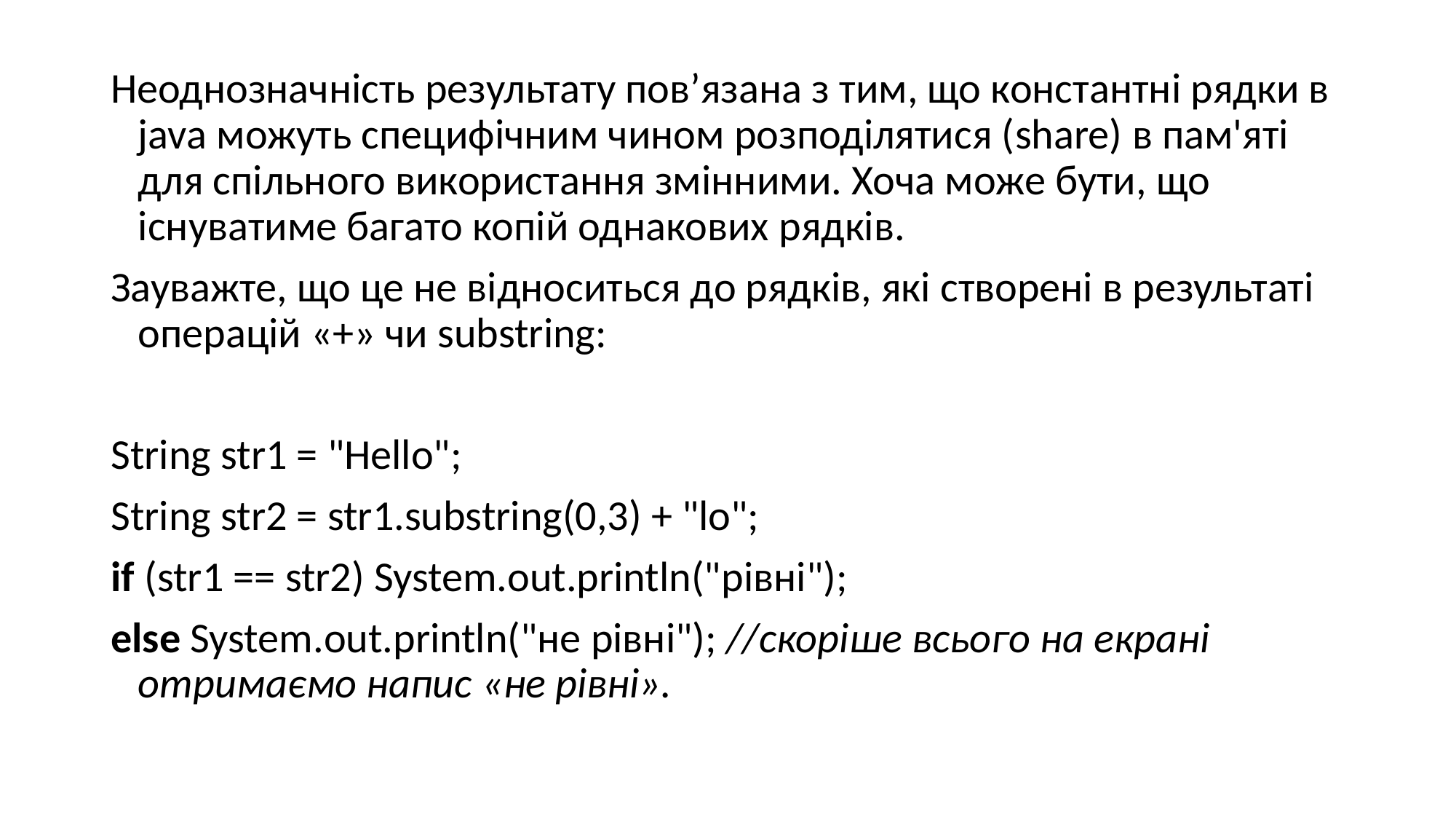

Неоднозначність результату пов’язана з тим, що константні рядки в java можуть специфічним чином розподілятися (share) в пам'яті для спільного використання змінними. Хоча може бути, що існуватиме багато копій однакових рядків.
Зауважте, що це не відноситься до рядків, які створені в результаті операцій «+» чи substring:

String str1 = "Hello";
String str2 = str1.substring(0,3) + "lo";
if (str1 == str2) System.out.println("рівні");
else System.out.println("не рівні"); //скоріше всього на екрані отримаємо напис «не рівні».